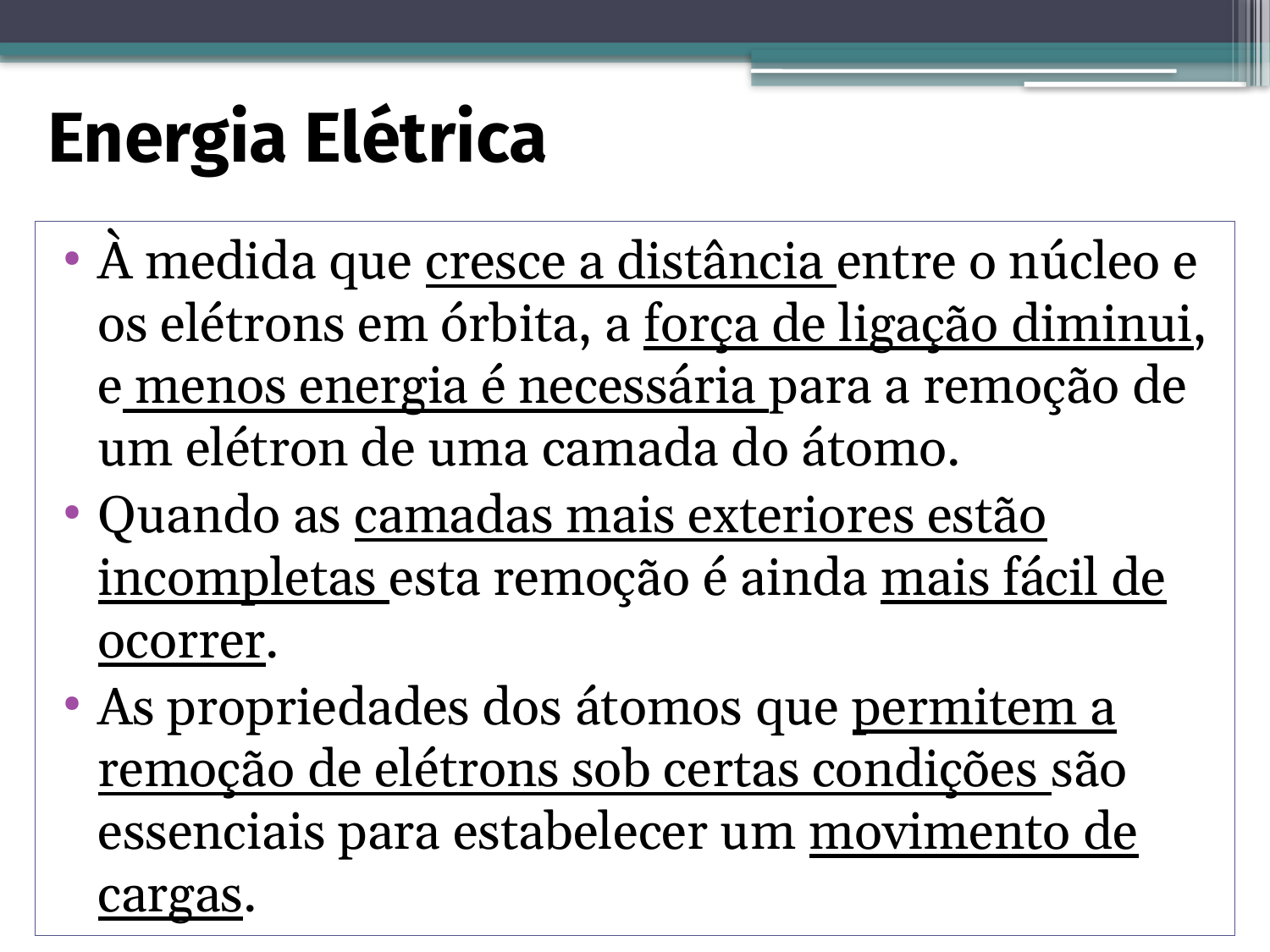

# Energia Elétrica
À medida que cresce a distância entre o núcleo e os elétrons em órbita, a força de ligação diminui, e menos energia é necessária para a remoção de um elétron de uma camada do átomo.
Quando as camadas mais exteriores estão incompletas esta remoção é ainda mais fácil de ocorrer.
As propriedades dos átomos que permitem a remoção de elétrons sob certas condições são essenciais para estabelecer um movimento de cargas.